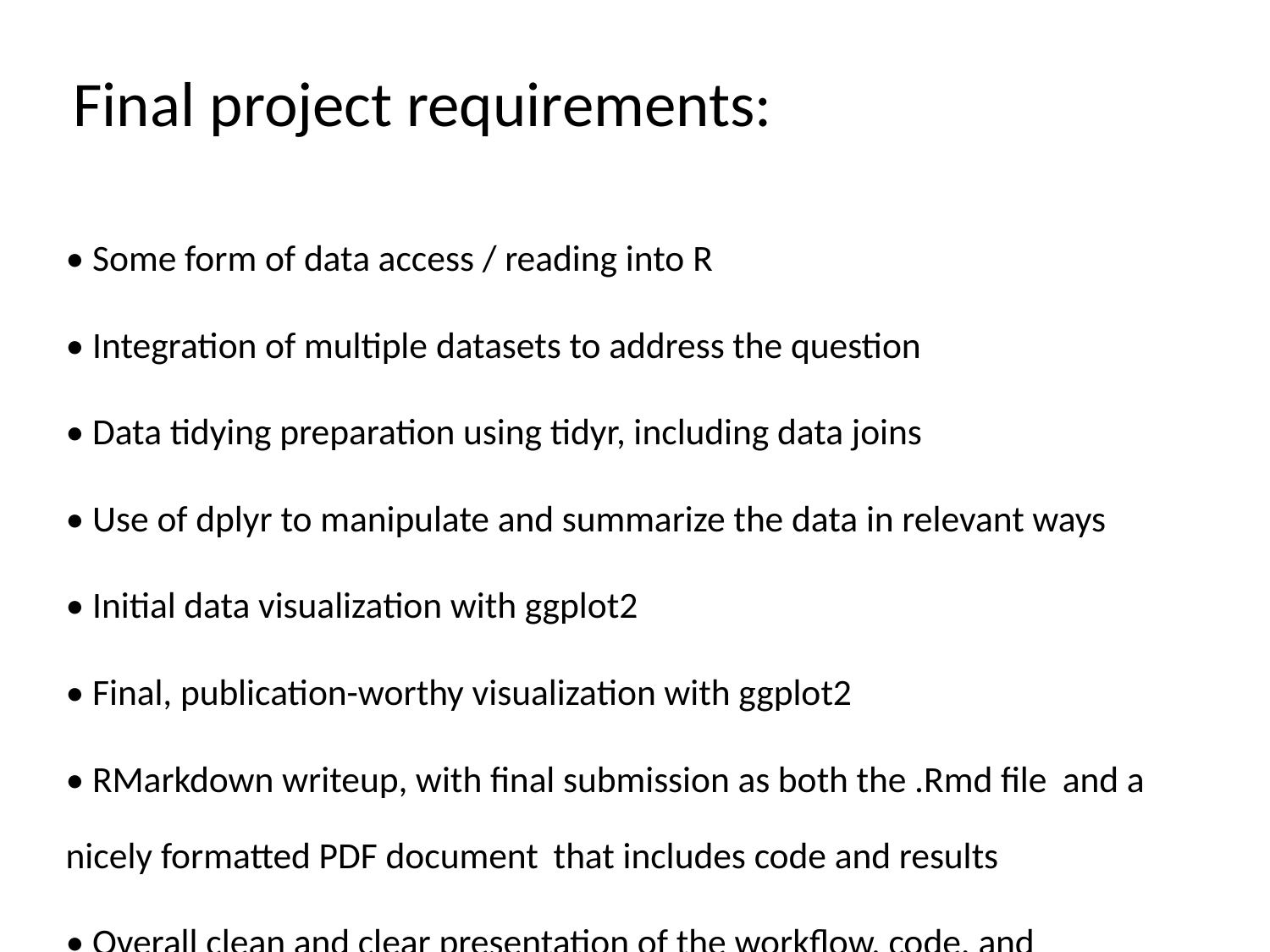

Final project requirements:

• Some form of data access / reading into R
• Integration of multiple datasets to address the question
• Data tidying preparation using tidyr, including data joins
• Use of dplyr to manipulate and summarize the data in relevant ways
• Initial data visualization with ggplot2
• Final, publication-worthy visualization with ggplot2
• RMarkdown writeup, with final submission as both the .Rmd file and a nicely formatted PDF document that includes code and results
• Overall clean and clear presentation of the workflow, code, and explanation